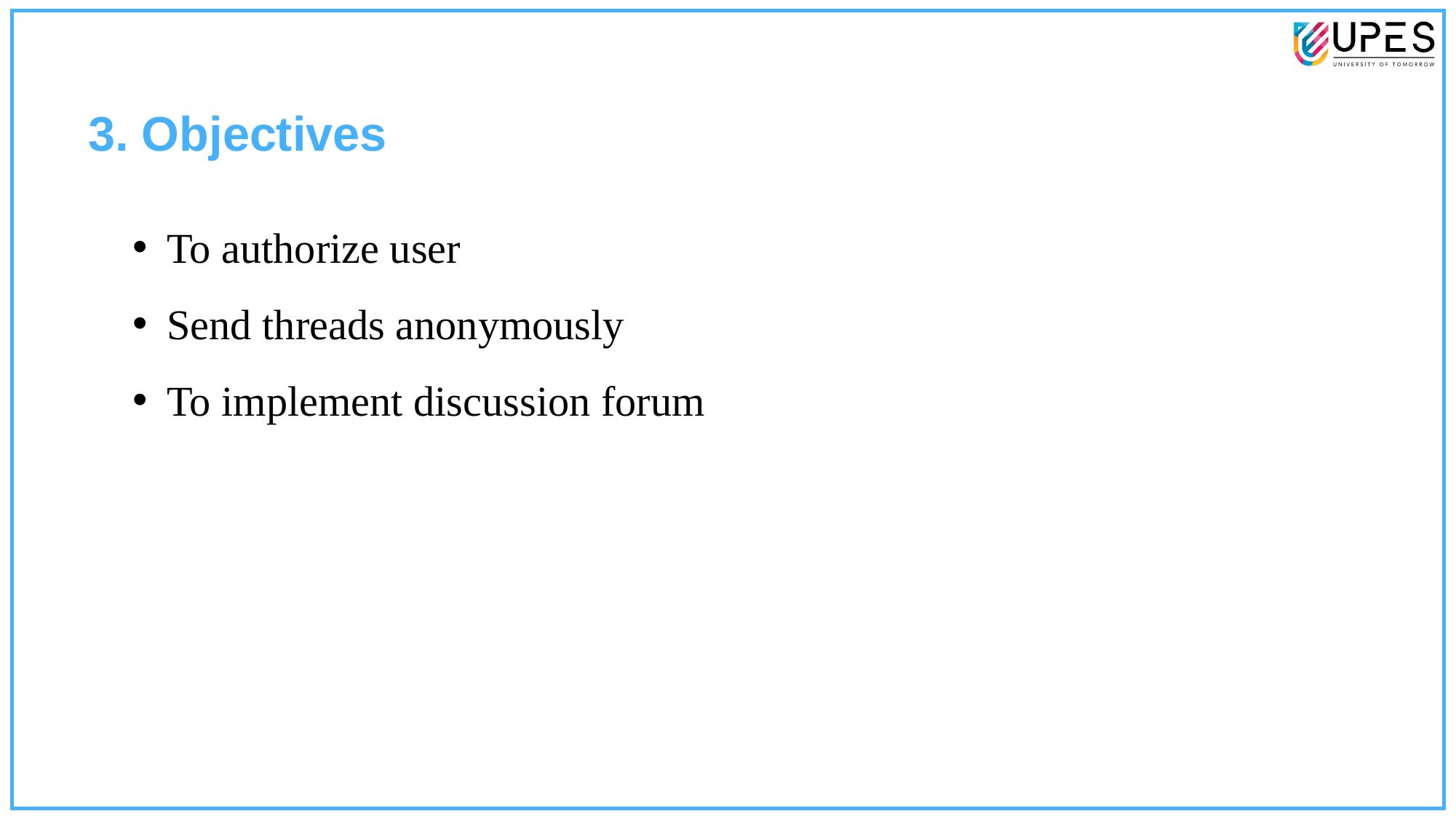

3. Objectives
To authorize user
Send threads anonymously
To implement discussion forum